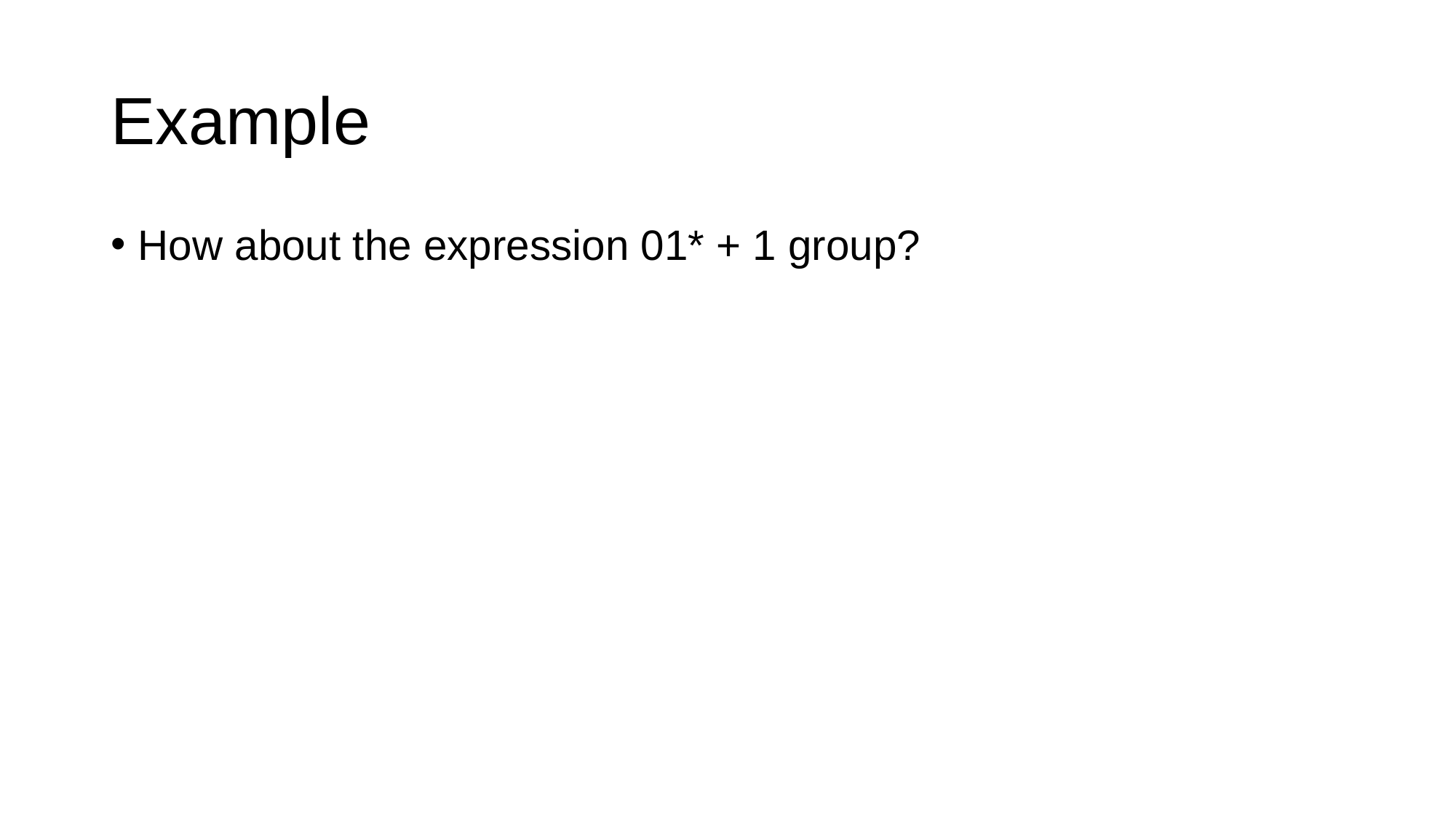

# Example
How about the expression 01* + 1 group?